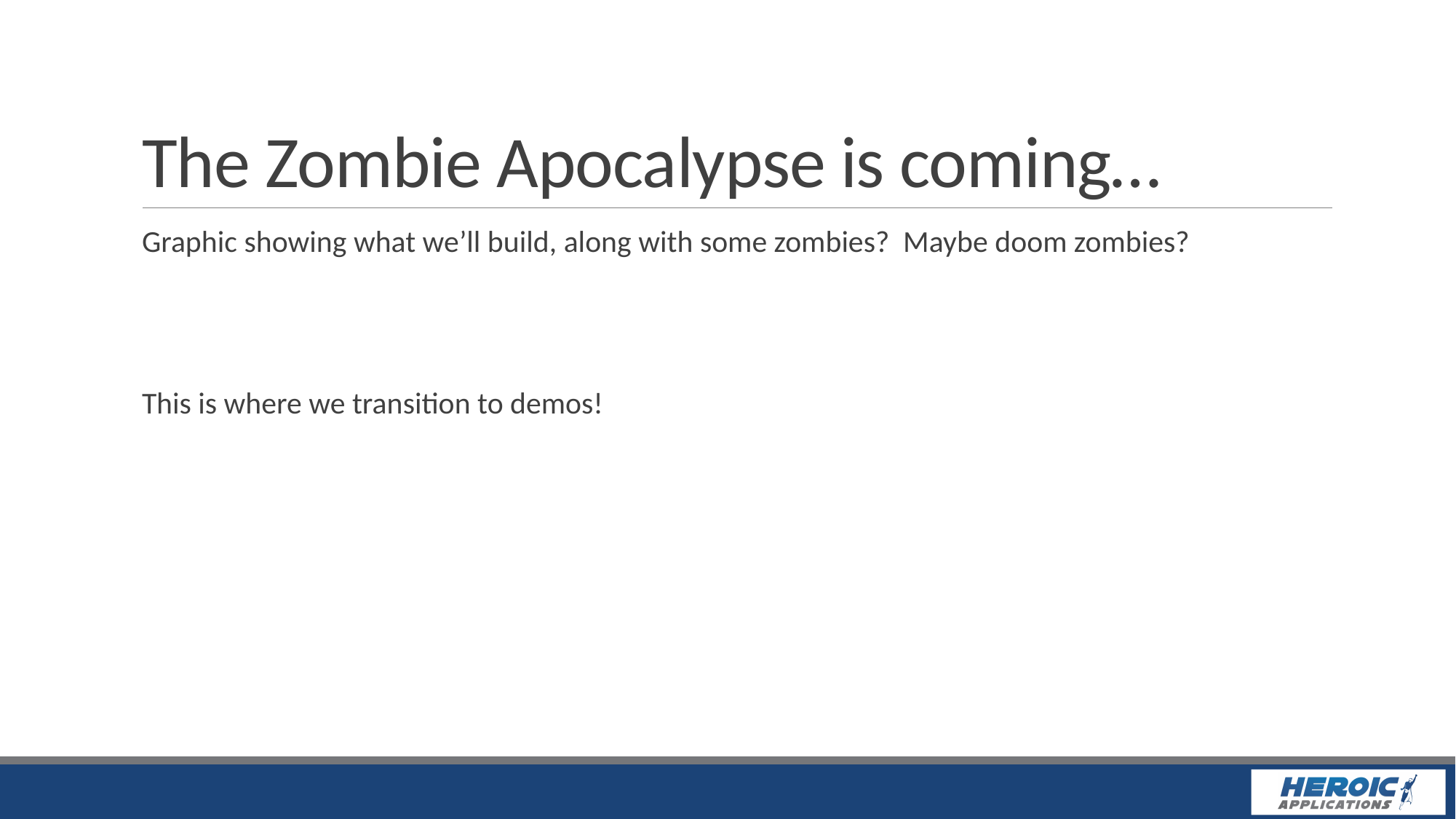

# The Zombie Apocalypse is coming…
Graphic showing what we’ll build, along with some zombies?  Maybe doom zombies?

This is where we transition to demos!